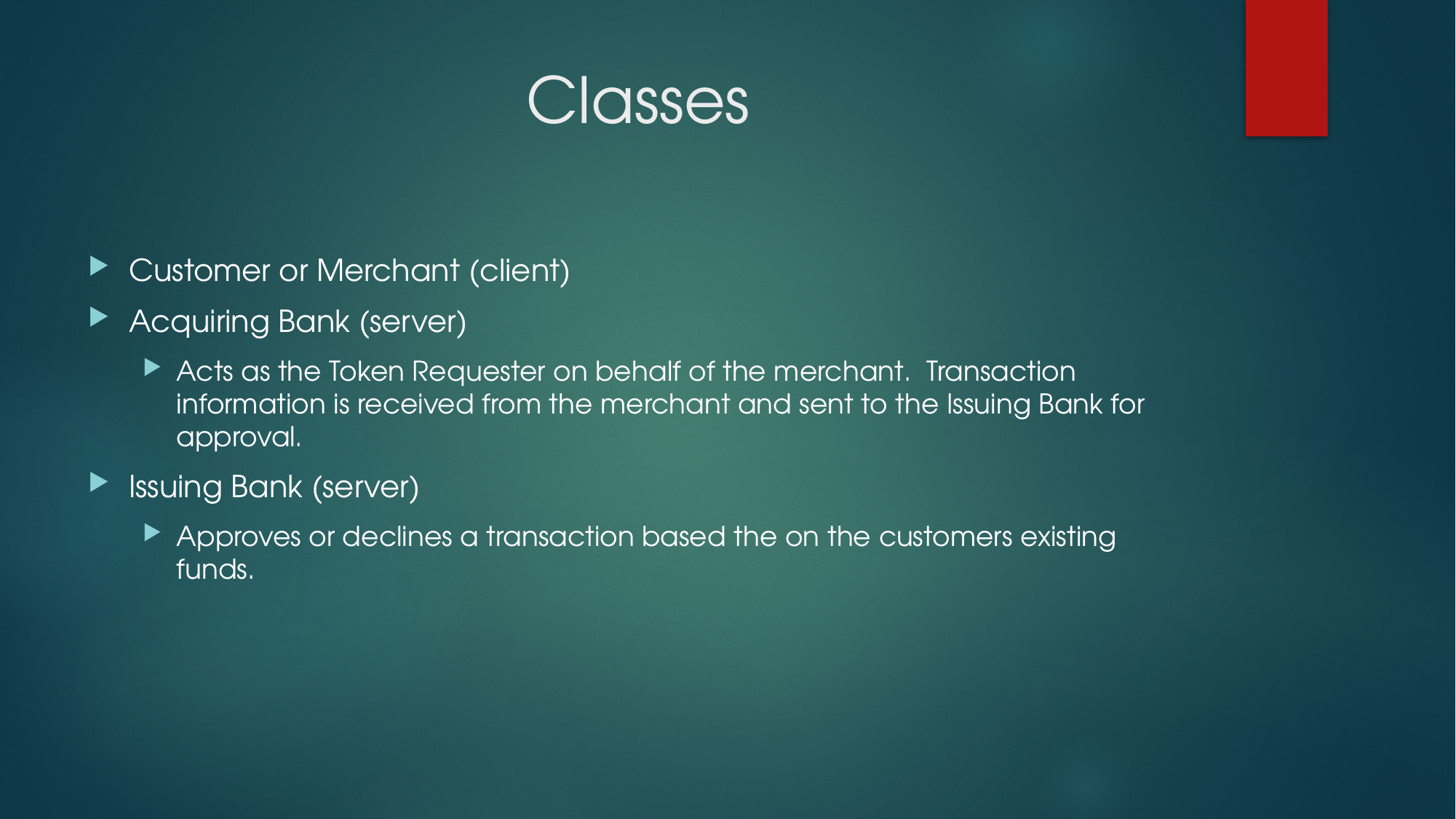

# Classes
Customer or Merchant (client)
Acquiring Bank (server)
Acts as the Token Requester on behalf of the merchant.  Transaction information is received from the merchant and sent to the Issuing Bank for approval.
Issuing Bank (server)
Approves or declines a transaction based the on the customers existing funds.